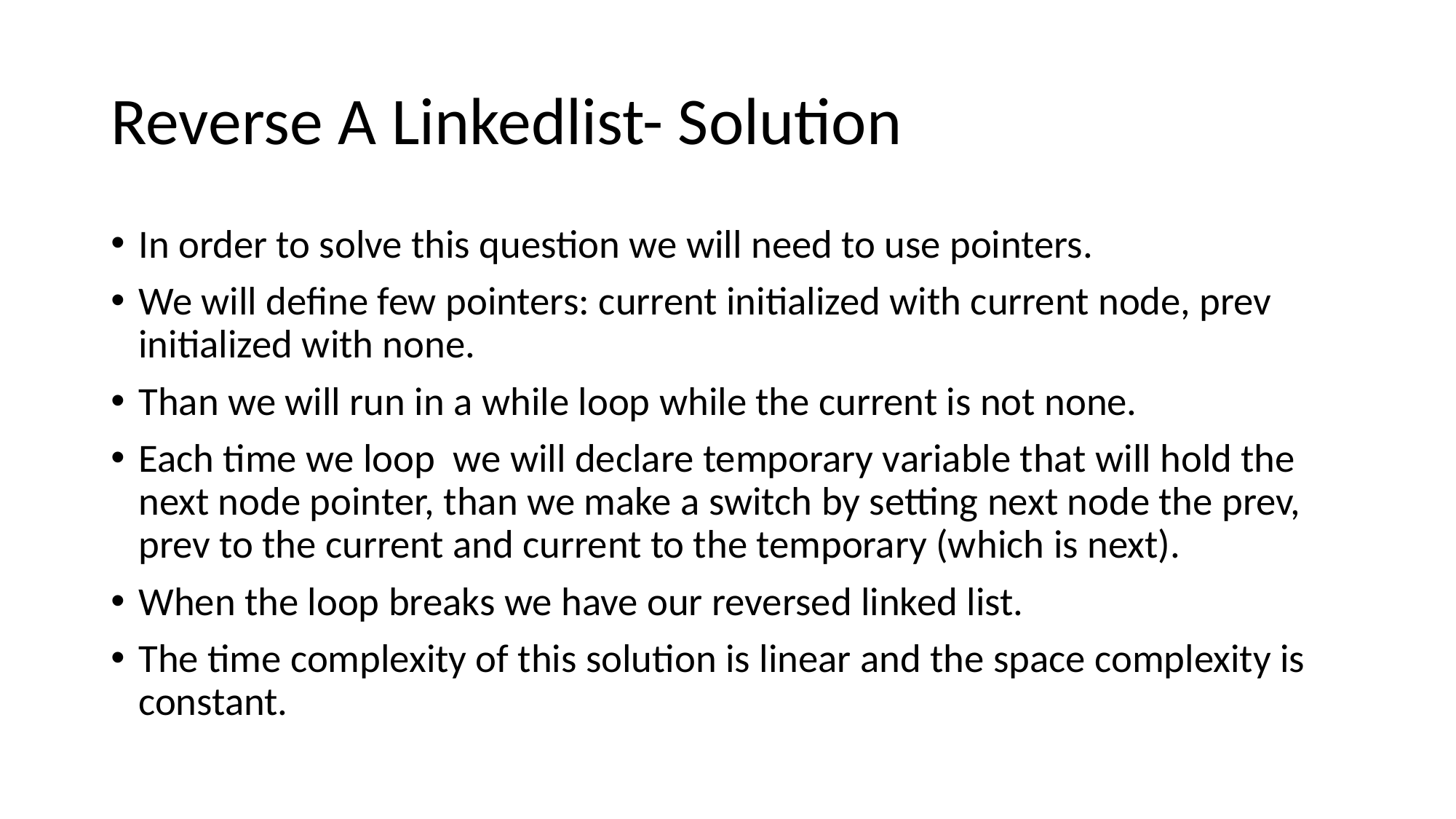

# Reverse A Linkedlist- Solution
In order to solve this question we will need to use pointers.
We will define few pointers: current initialized with current node, prev initialized with none.
Than we will run in a while loop while the current is not none.
Each time we loop  we will declare temporary variable that will hold the next node pointer, than we make a switch by setting next node the prev, prev to the current and current to the temporary (which is next).
When the loop breaks we have our reversed linked list.
The time complexity of this solution is linear and the space complexity is constant.